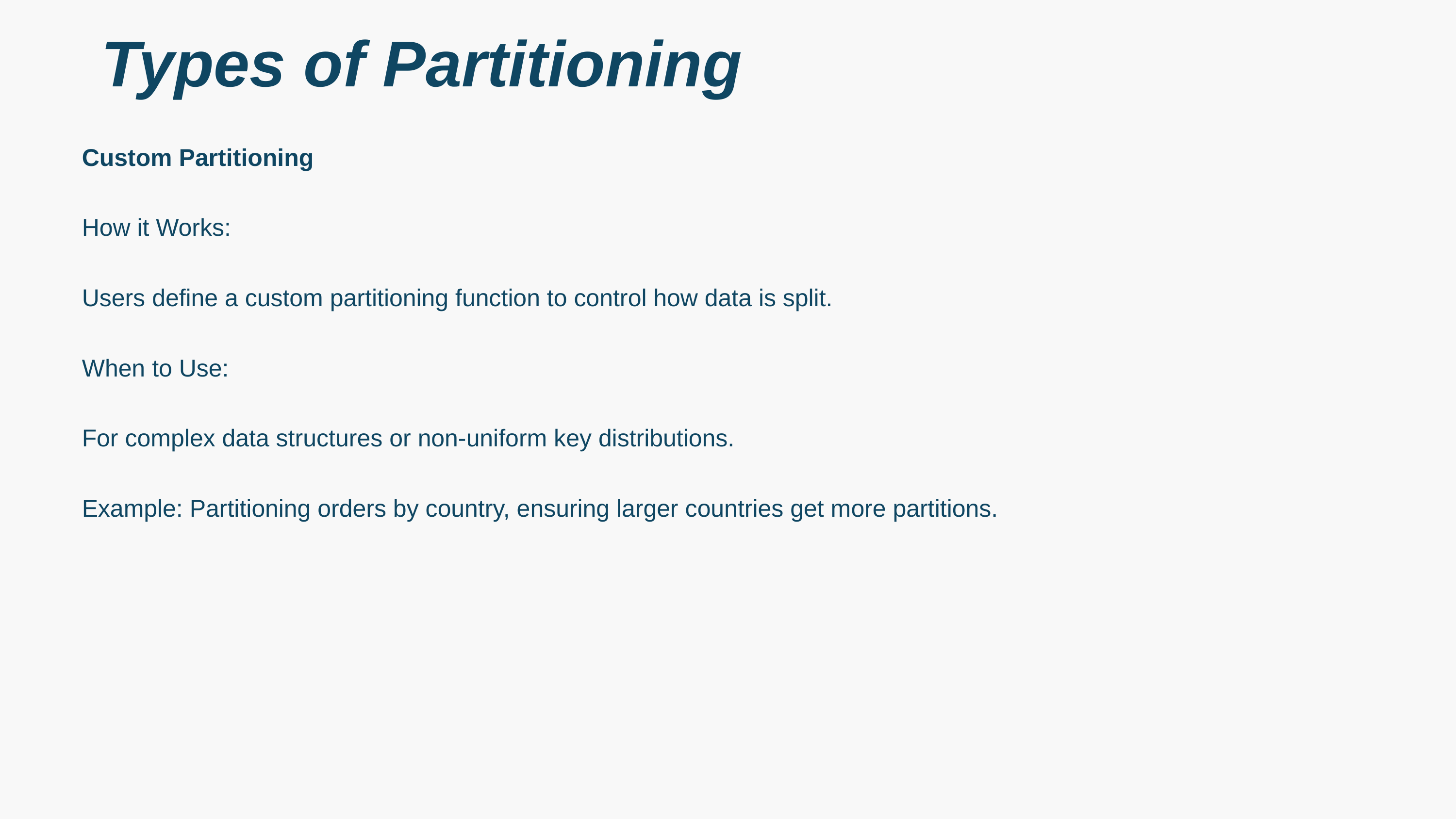

Types of Partitioning
Custom Partitioning
How it Works:
Users define a custom partitioning function to control how data is split.
When to Use:
For complex data structures or non-uniform key distributions.
Example: Partitioning orders by country, ensuring larger countries get more partitions.